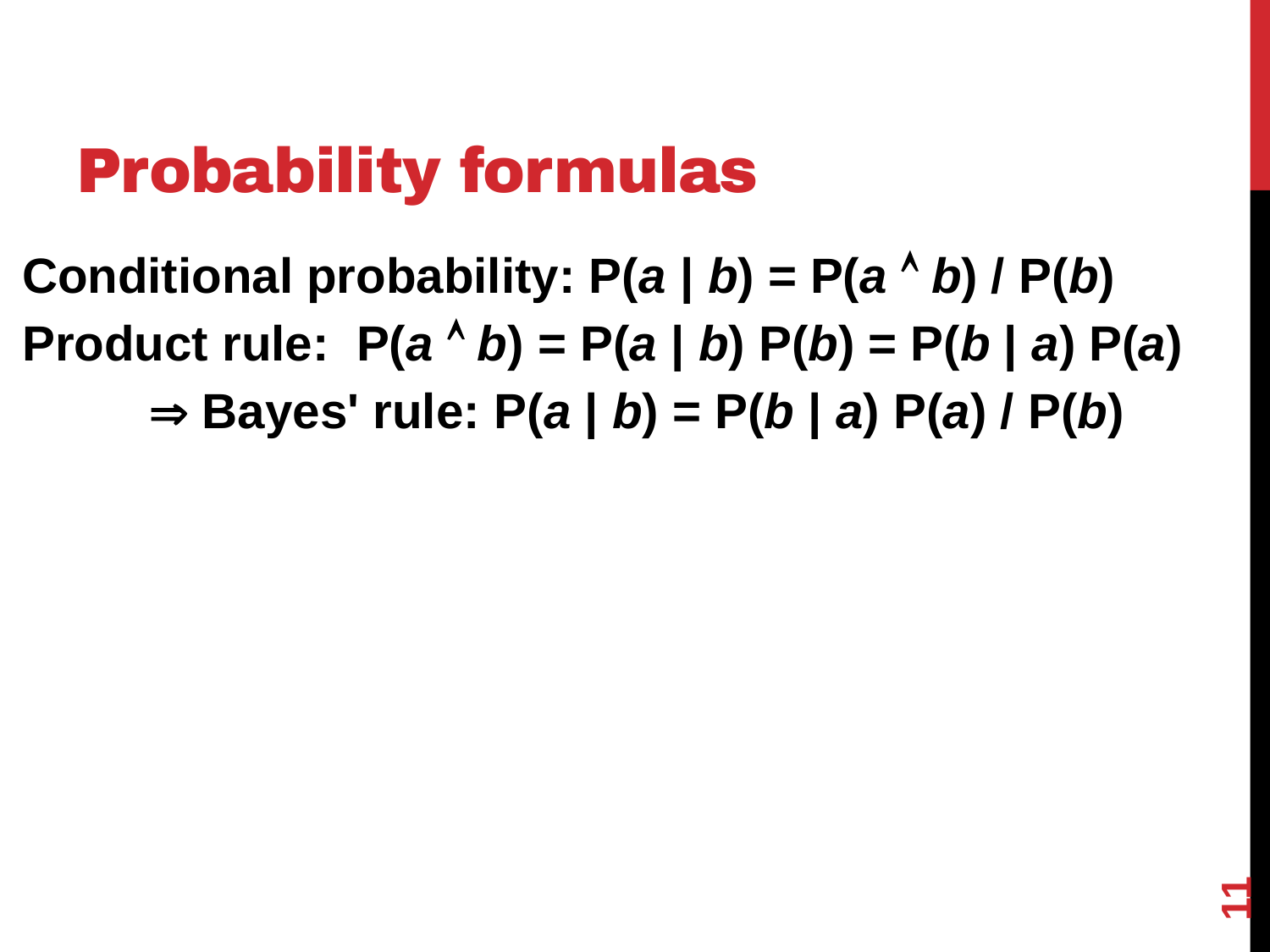

# Probability formulas
Conditional probability: P(a | b) = P(a ∧ b) / P(b)
Product rule:  P(a ∧ b) = P(a | b) P(b) = P(b | a) P(a)
	⇒ Bayes' rule: P(a | b) = P(b | a) P(a) / P(b)

11